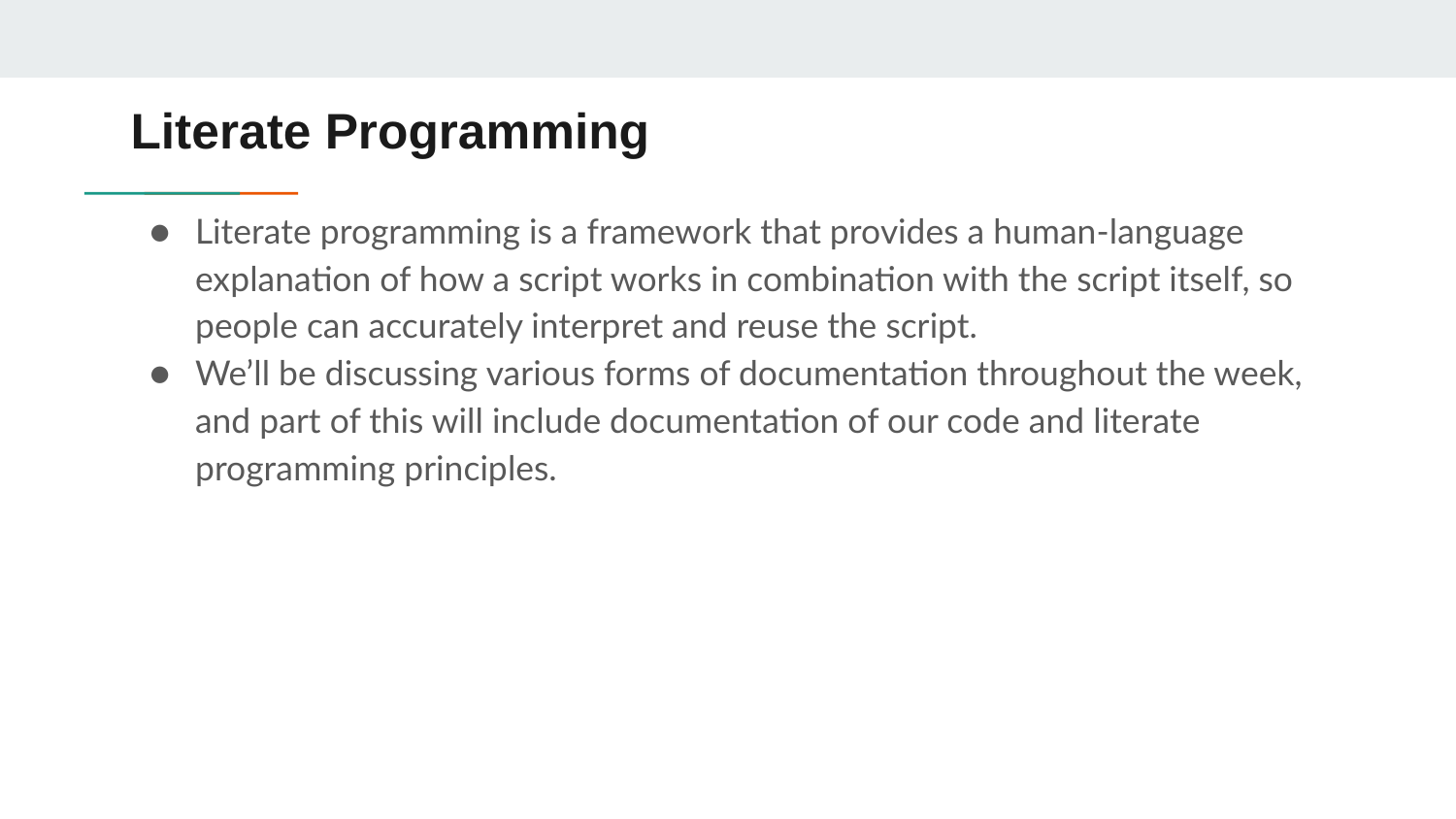

# Literate Programming
Literate programming is a framework that provides a human-language explanation of how a script works in combination with the script itself, so people can accurately interpret and reuse the script.
We’ll be discussing various forms of documentation throughout the week, and part of this will include documentation of our code and literate programming principles.